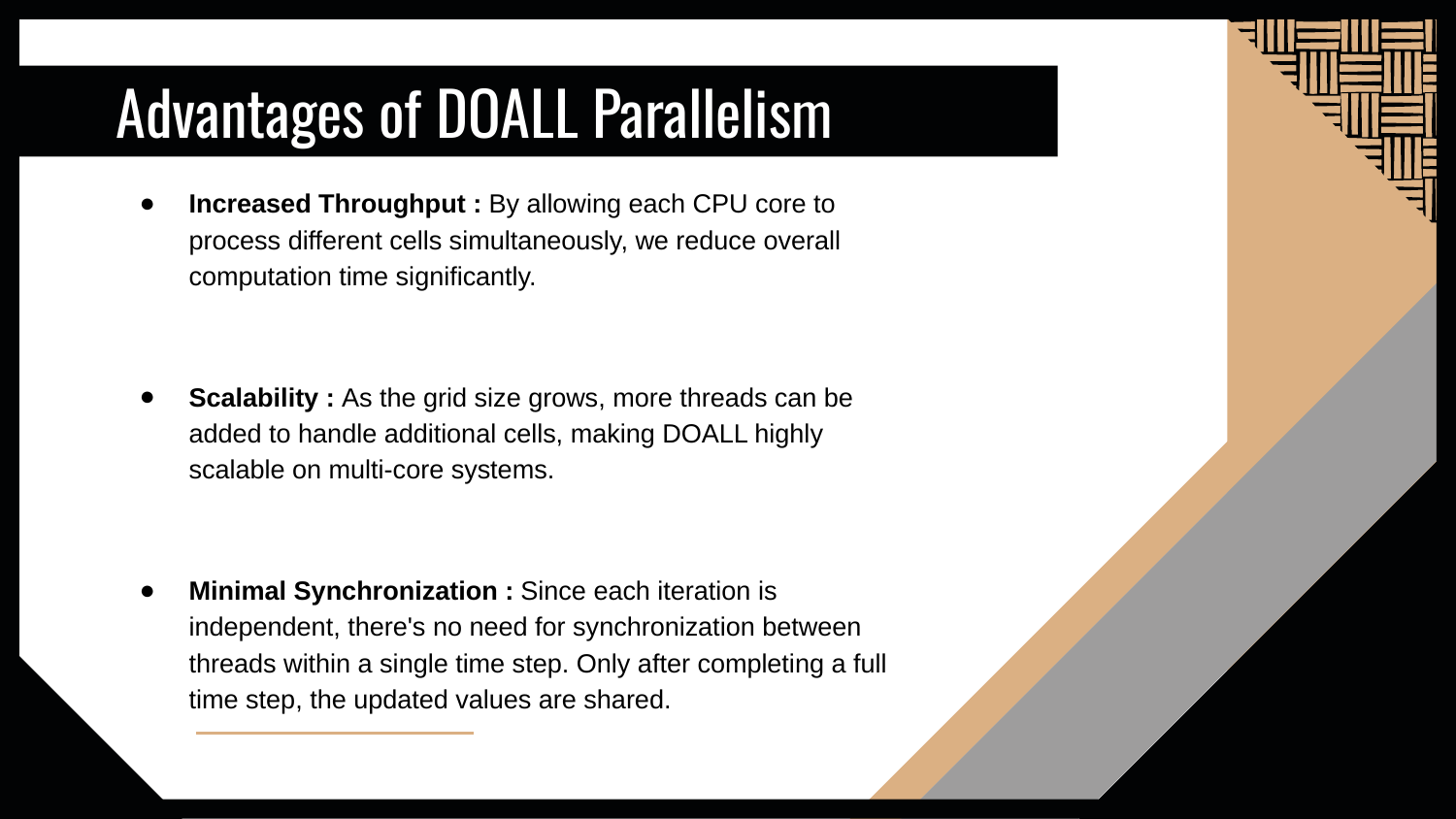

# Advantages of DOALL Parallelism
Increased Throughput : By allowing each CPU core to process different cells simultaneously, we reduce overall computation time significantly.

Scalability : As the grid size grows, more threads can be added to handle additional cells, making DOALL highly scalable on multi-core systems.

Minimal Synchronization : Since each iteration is independent, there's no need for synchronization between threads within a single time step. Only after completing a full time step, the updated values are shared.